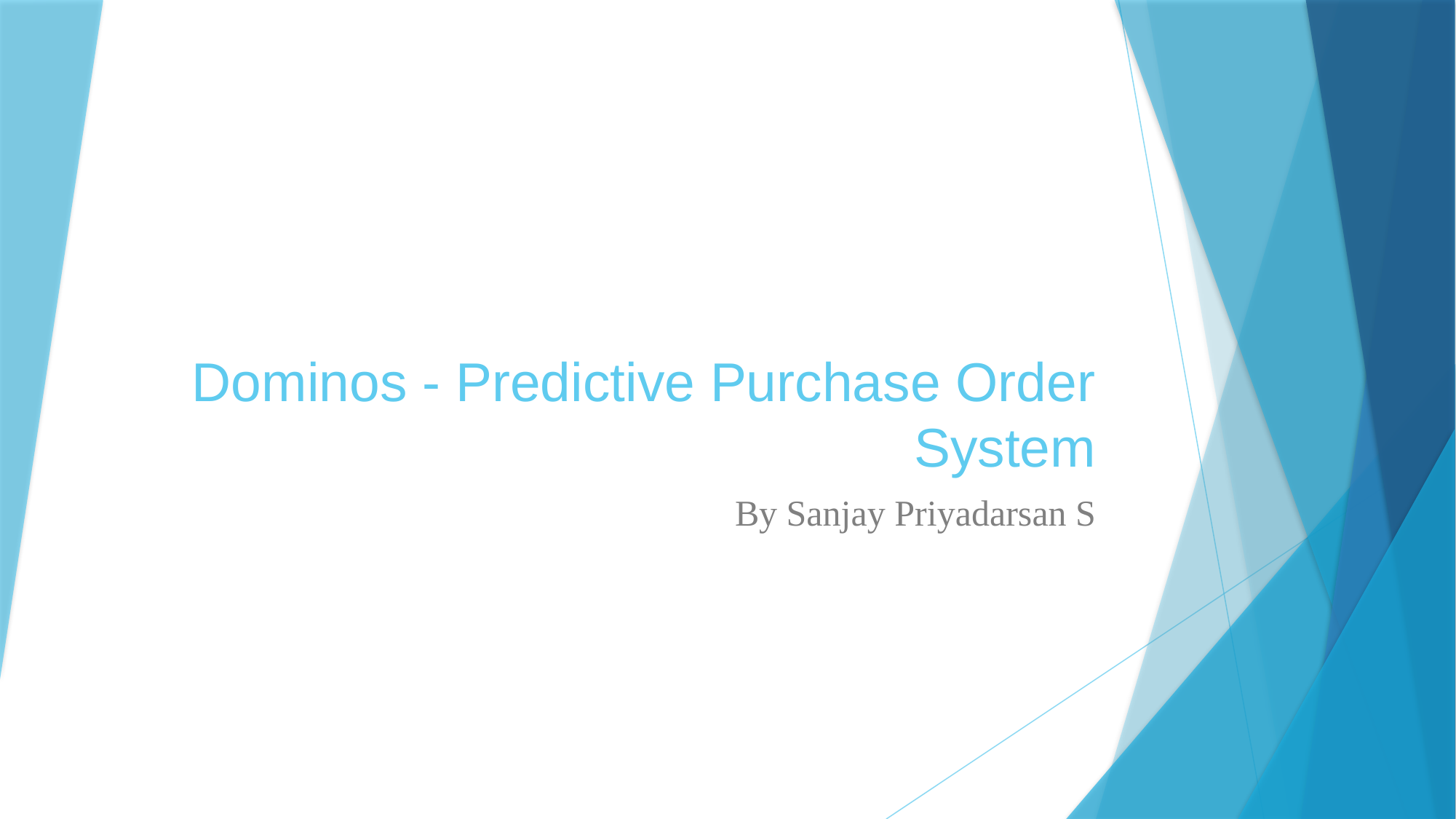

# Dominos - Predictive Purchase Order System
By Sanjay Priyadarsan S